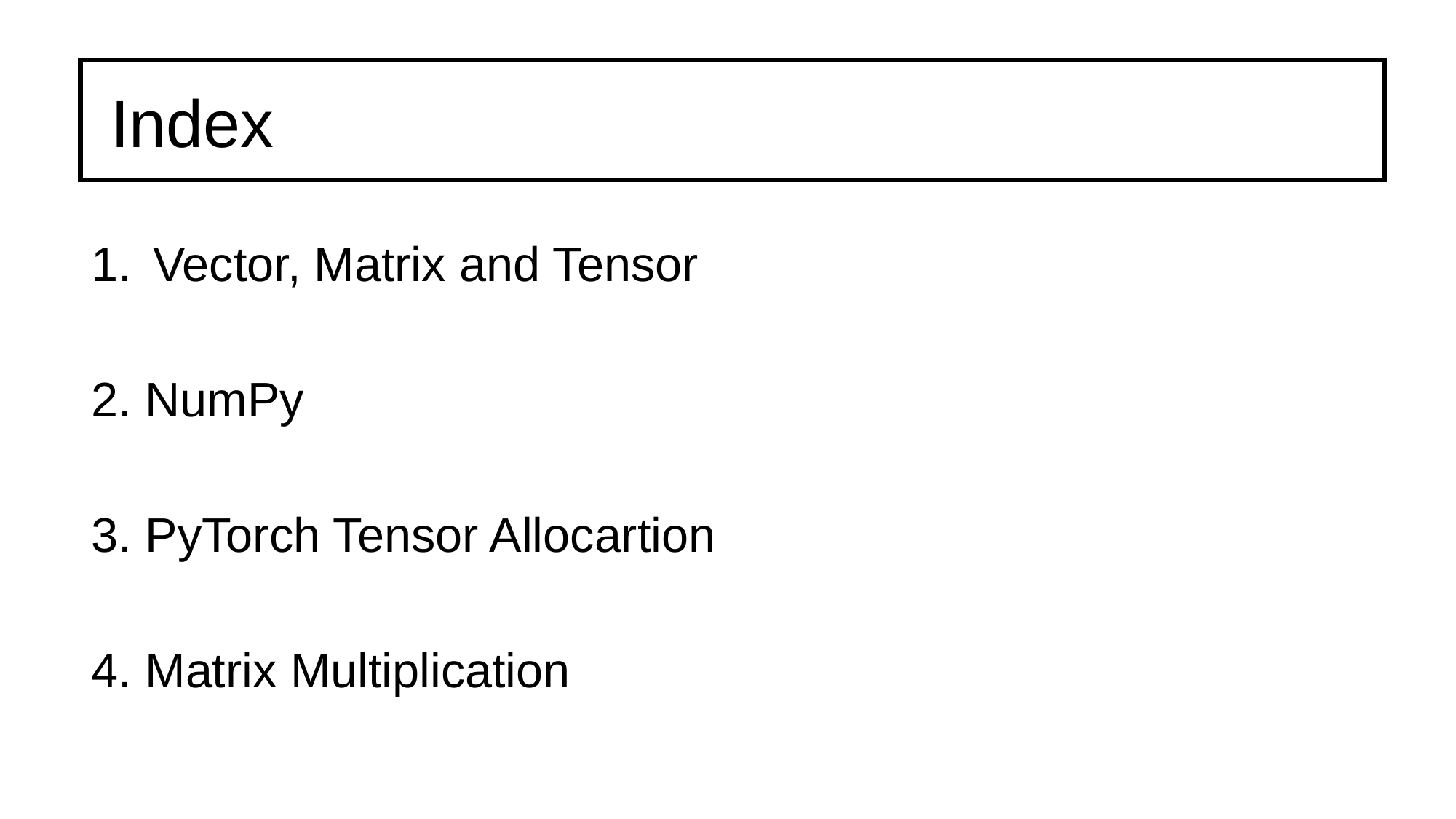

# Index
Vector, Matrix and Tensor

2. NumPy

3. PyTorch Tensor Allocartion

4. Matrix Multiplication